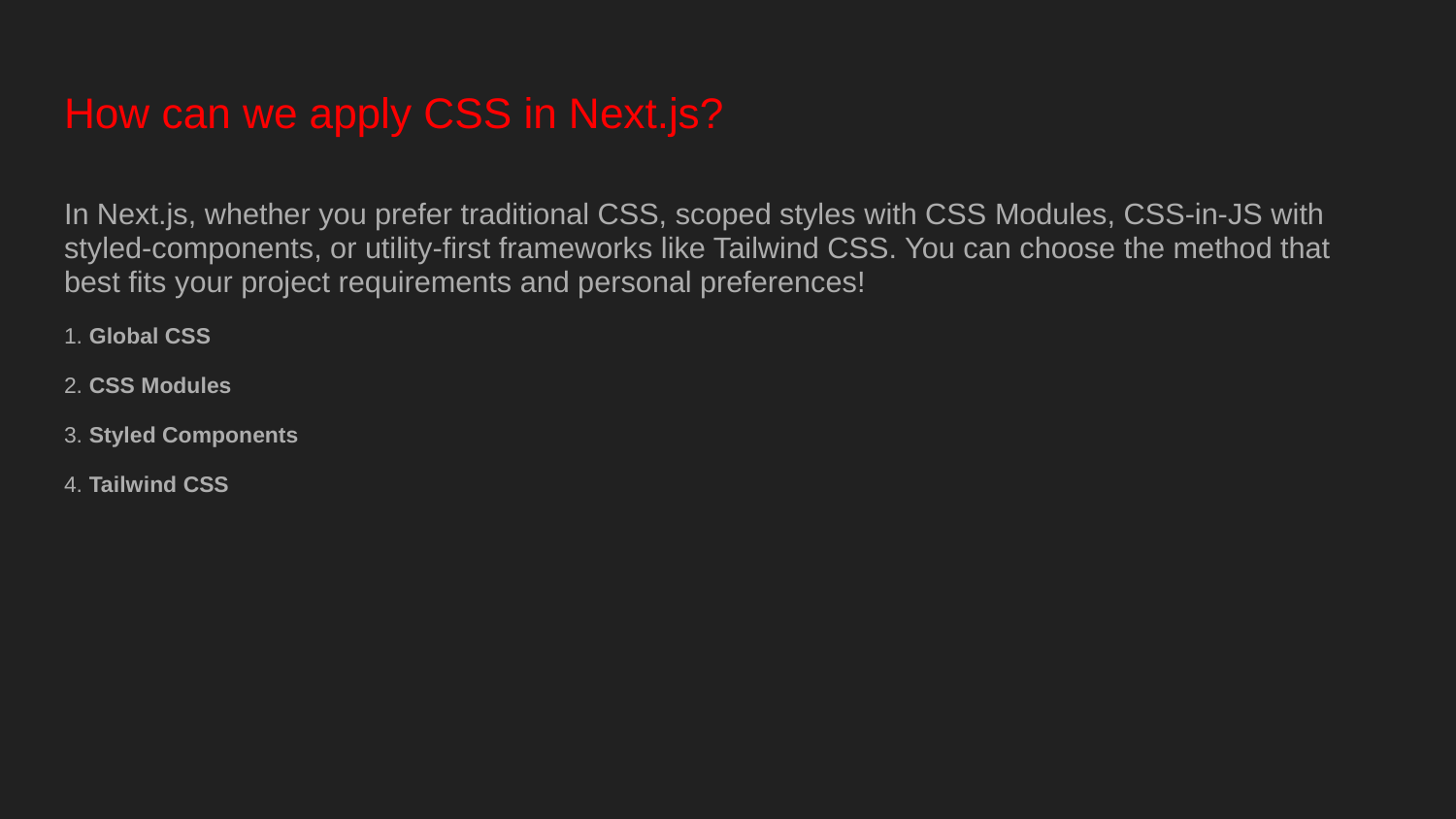

# How can we apply CSS in Next.js?
In Next.js, whether you prefer traditional CSS, scoped styles with CSS Modules, CSS-in-JS with styled-components, or utility-first frameworks like Tailwind CSS. You can choose the method that best fits your project requirements and personal preferences!
1. Global CSS
2. CSS Modules
3. Styled Components
4. Tailwind CSS